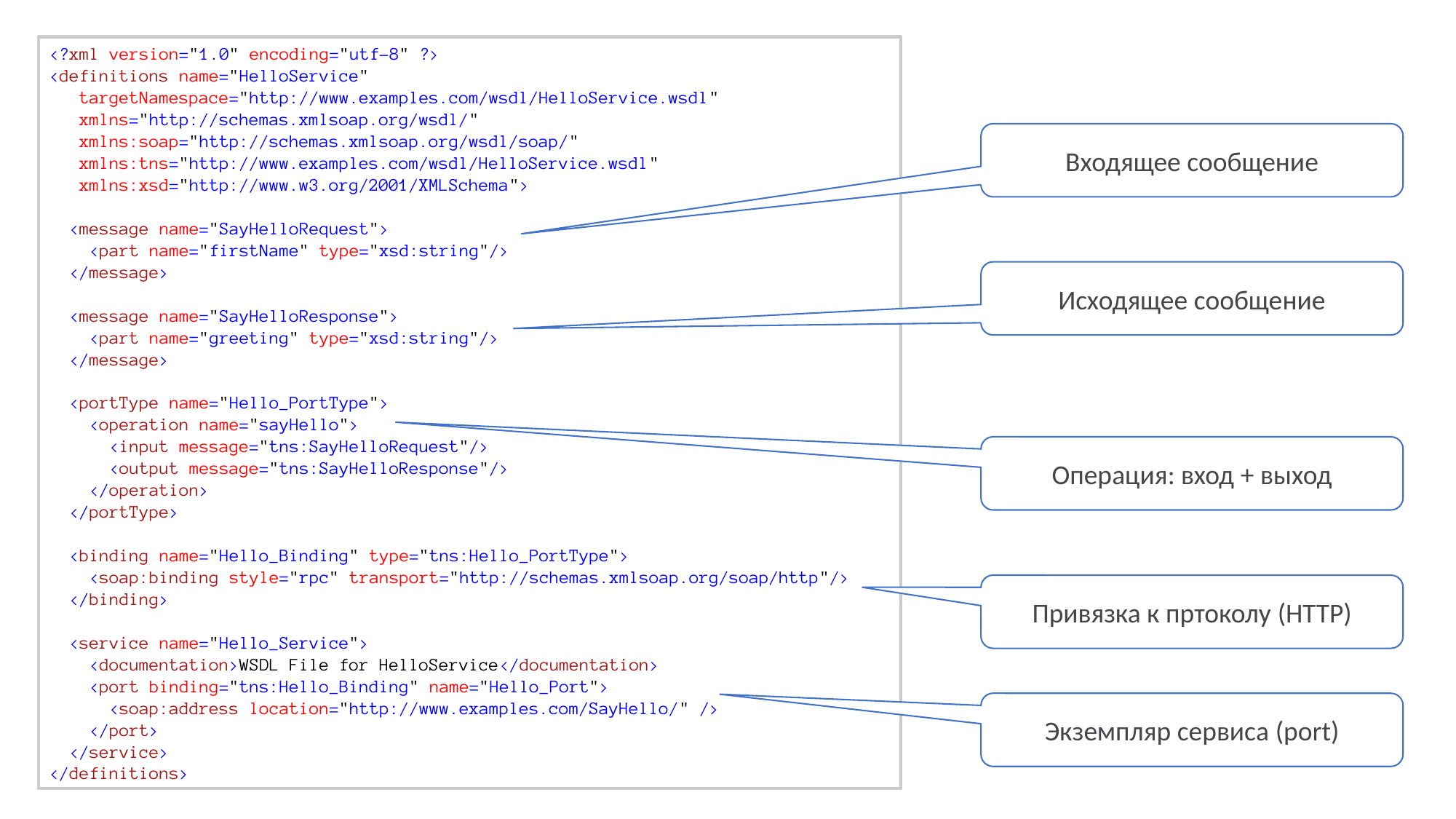

<?xml version="1.0" encoding="utf-8" ?>
<definitions name="HelloService"
   targetNamespace="http://www.examples.com/wsdl/HelloService.wsdl"
   xmlns="http://schemas.xmlsoap.org/wsdl/"
   xmlns:soap="http://schemas.xmlsoap.org/wsdl/soap/"
   xmlns:tns="http://www.examples.com/wsdl/HelloService.wsdl"
   xmlns:xsd="http://www.w3.org/2001/XMLSchema">

  <message name="SayHelloRequest">
    <part name="firstName" type="xsd:string"/>
  </message>

  <message name="SayHelloResponse">
    <part name="greeting" type="xsd:string"/>
  </message>

  <portType name="Hello_PortType">
    <operation name="sayHello">
      <input message="tns:SayHelloRequest"/>
      <output message="tns:SayHelloResponse"/>
    </operation>
  </portType>

  <binding name="Hello_Binding" type="tns:Hello_PortType">
    <soap:binding style="rpc" transport="http://schemas.xmlsoap.org/soap/http"/>
  </binding>

  <service name="Hello_Service">
    <documentation>WSDL File for HelloService</documentation>
    <port binding="tns:Hello_Binding" name="Hello_Port">
      <soap:address location="http://www.examples.com/SayHello/" />
    </port>
  </service>
</definitions>
Входящее сообщение
Исходящее сообщение
Операция: вход + выход
Привязка к пртоколу (HTTP)
Экземпляр сервиса (port)